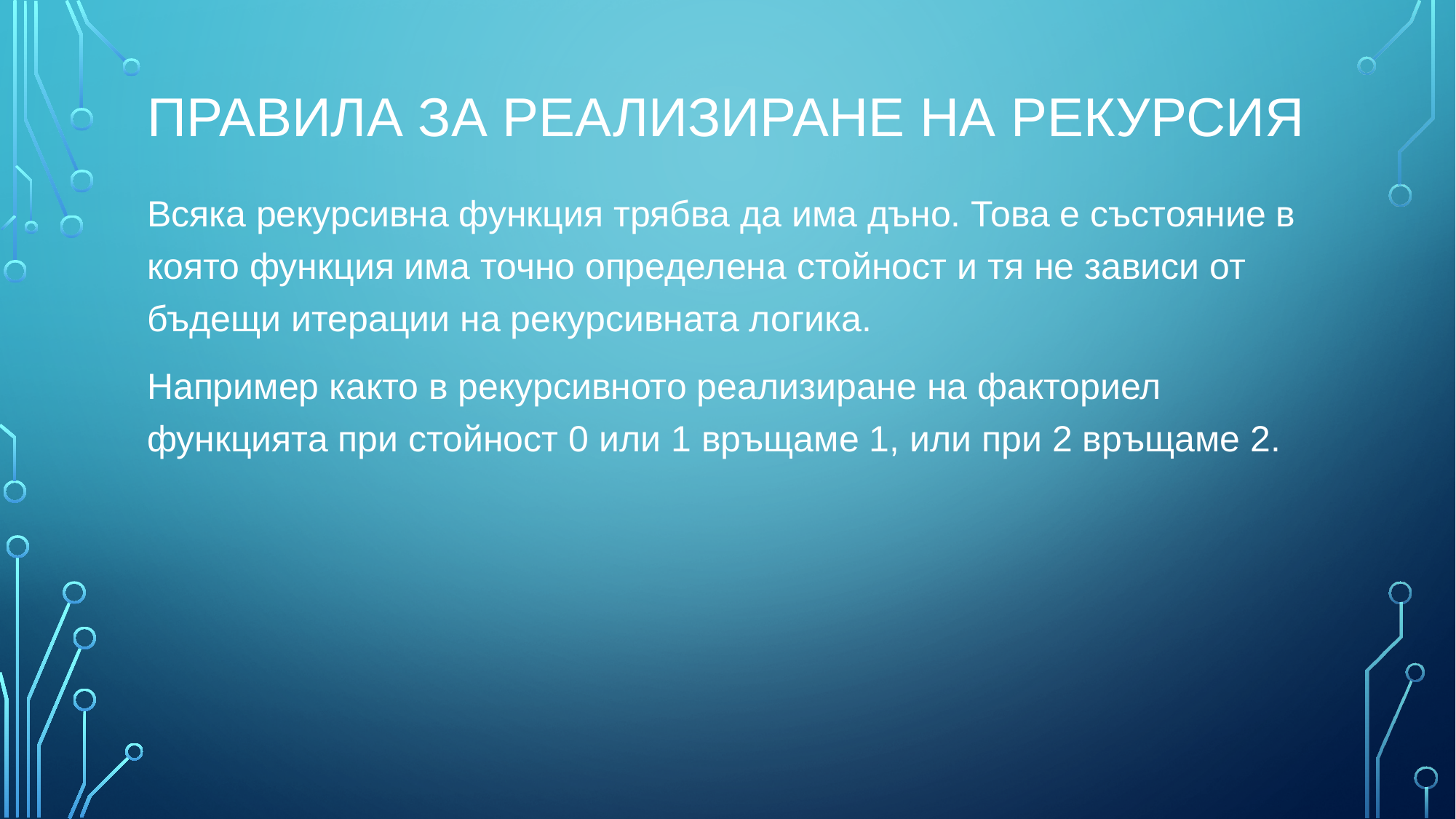

# Правила за реализиране на рекурсия
Всяка рекурсивна функция трябва да има дъно. Това е състояние в която функция има точно определена стойност и тя не зависи от бъдещи итерации на рекурсивната логика.
Например както в рекурсивното реализиране на факториел функцията при стойност 0 или 1 връщаме 1, или при 2 връщаме 2.